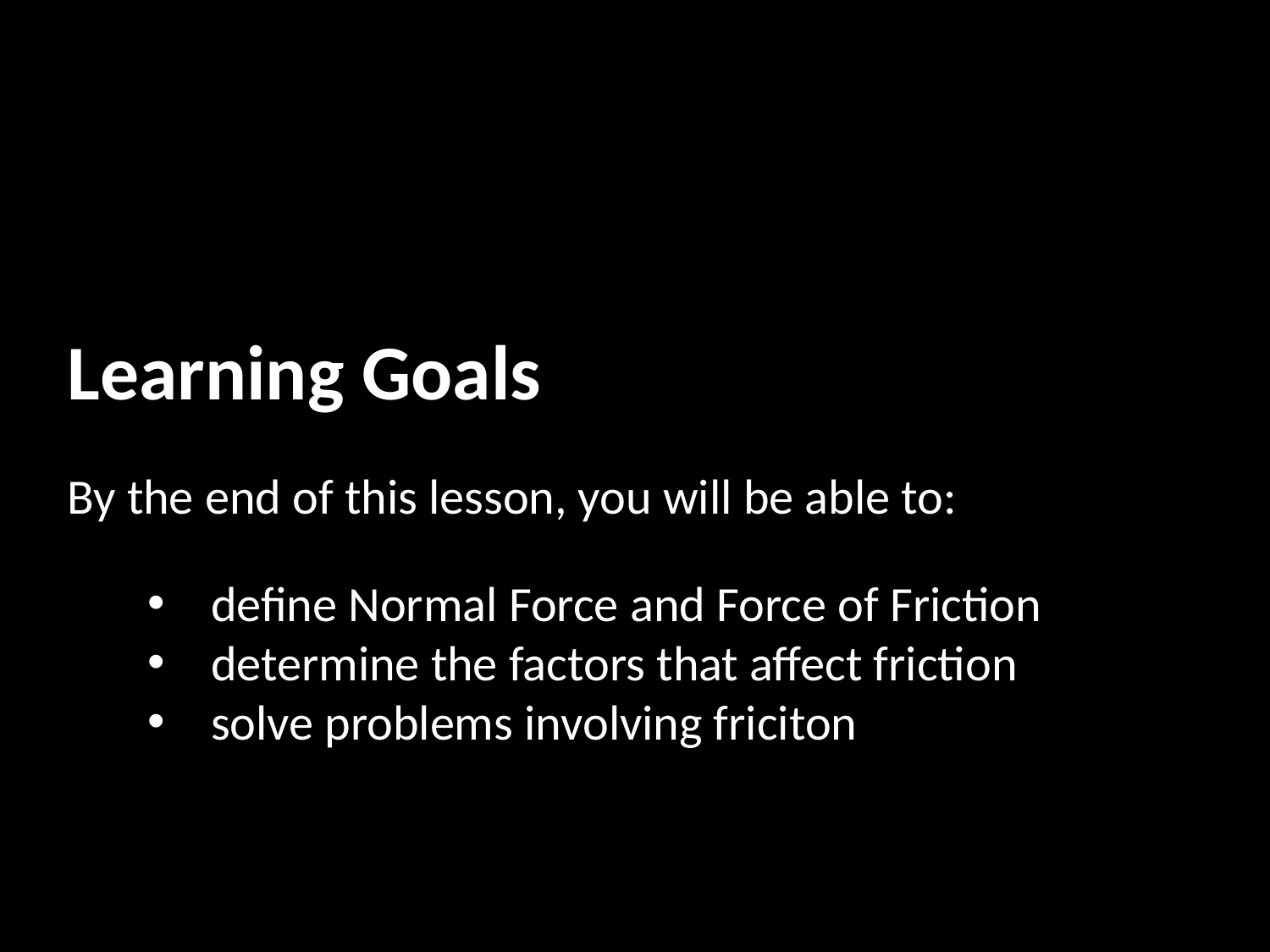

Learning Goals
By the end of this lesson, you will be able to:
define Normal Force and Force of Friction
determine the factors that affect friction
solve problems involving friciton